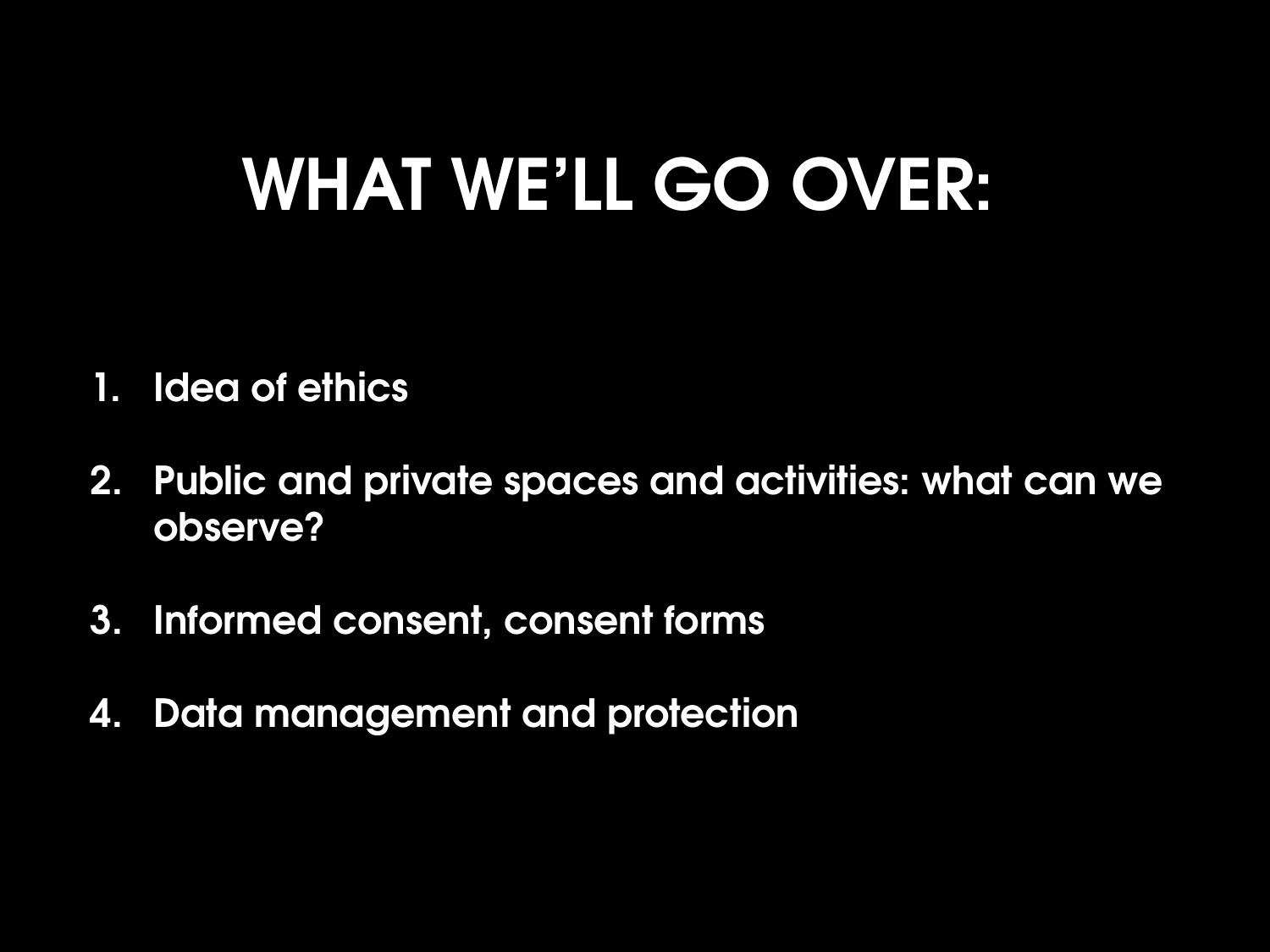

# What we’ll go over:

Idea of ethics

Public and private spaces and activities: what can we observe?

Informed consent, consent forms

Data management and protection